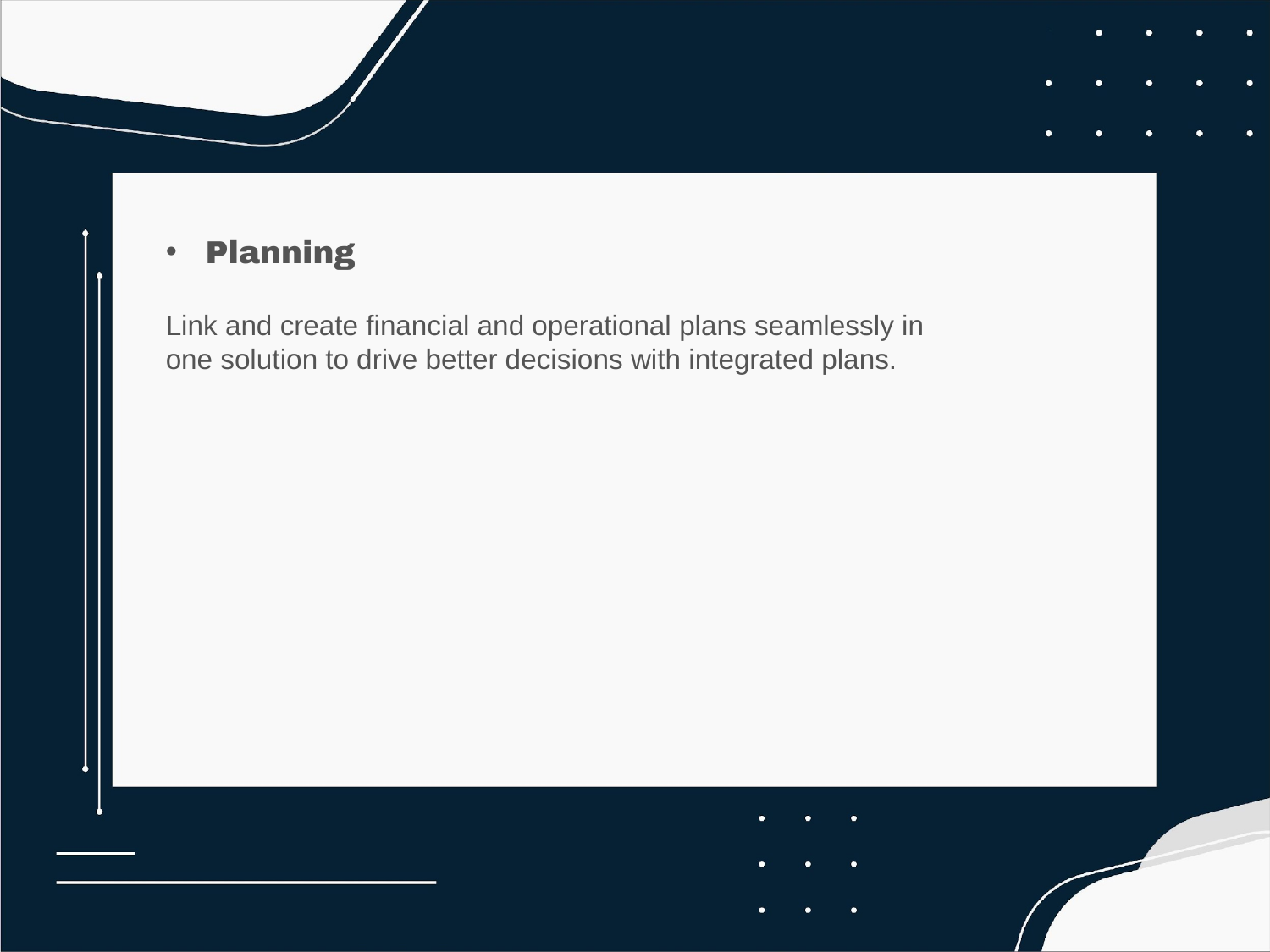

Planning

Link and create financial and operational plans seamlessly in one solution to drive better decisions with integrated plans.